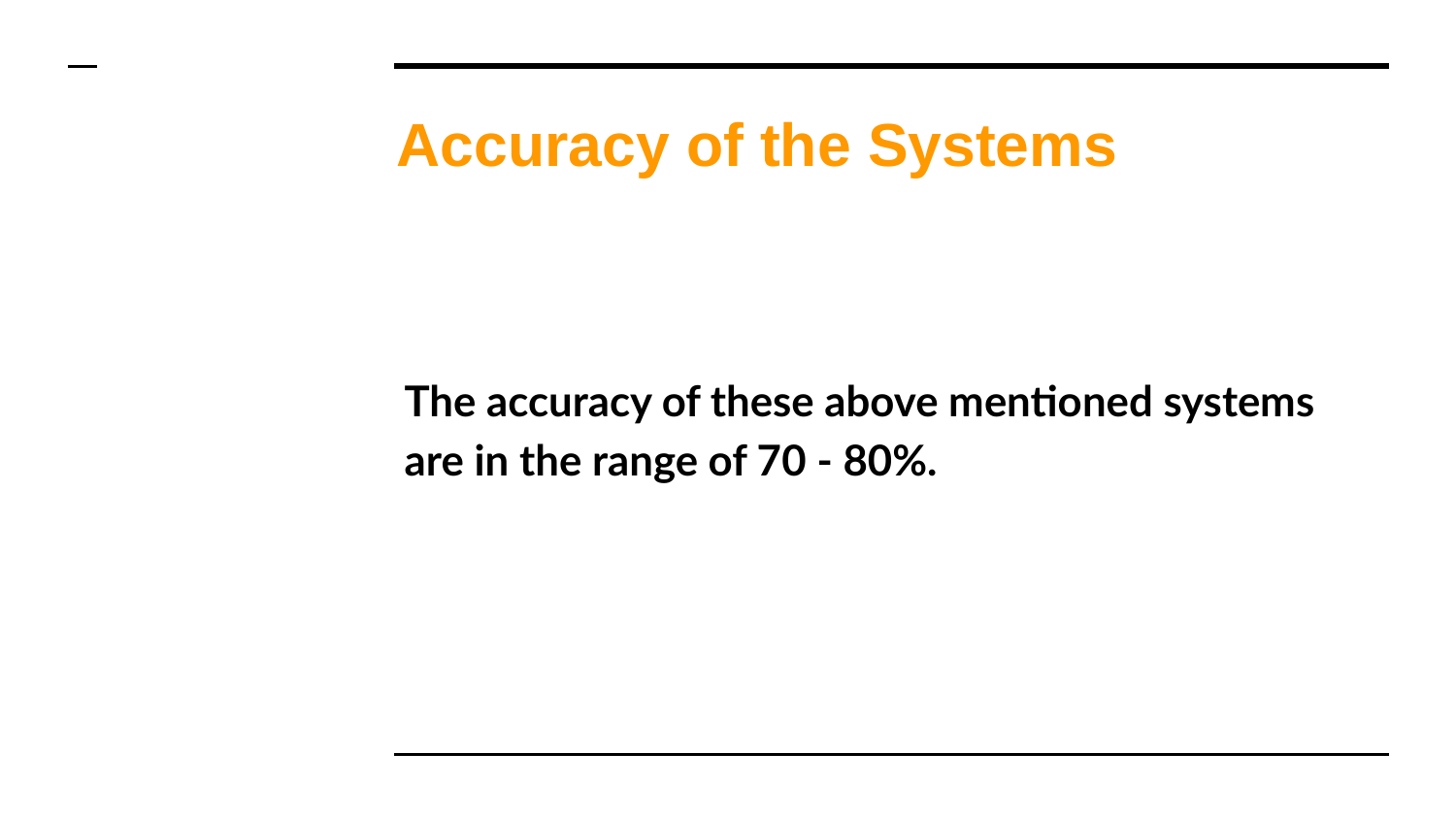

# Accuracy of the Systems
The accuracy of these above mentioned systems are in the range of 70 - 80%.